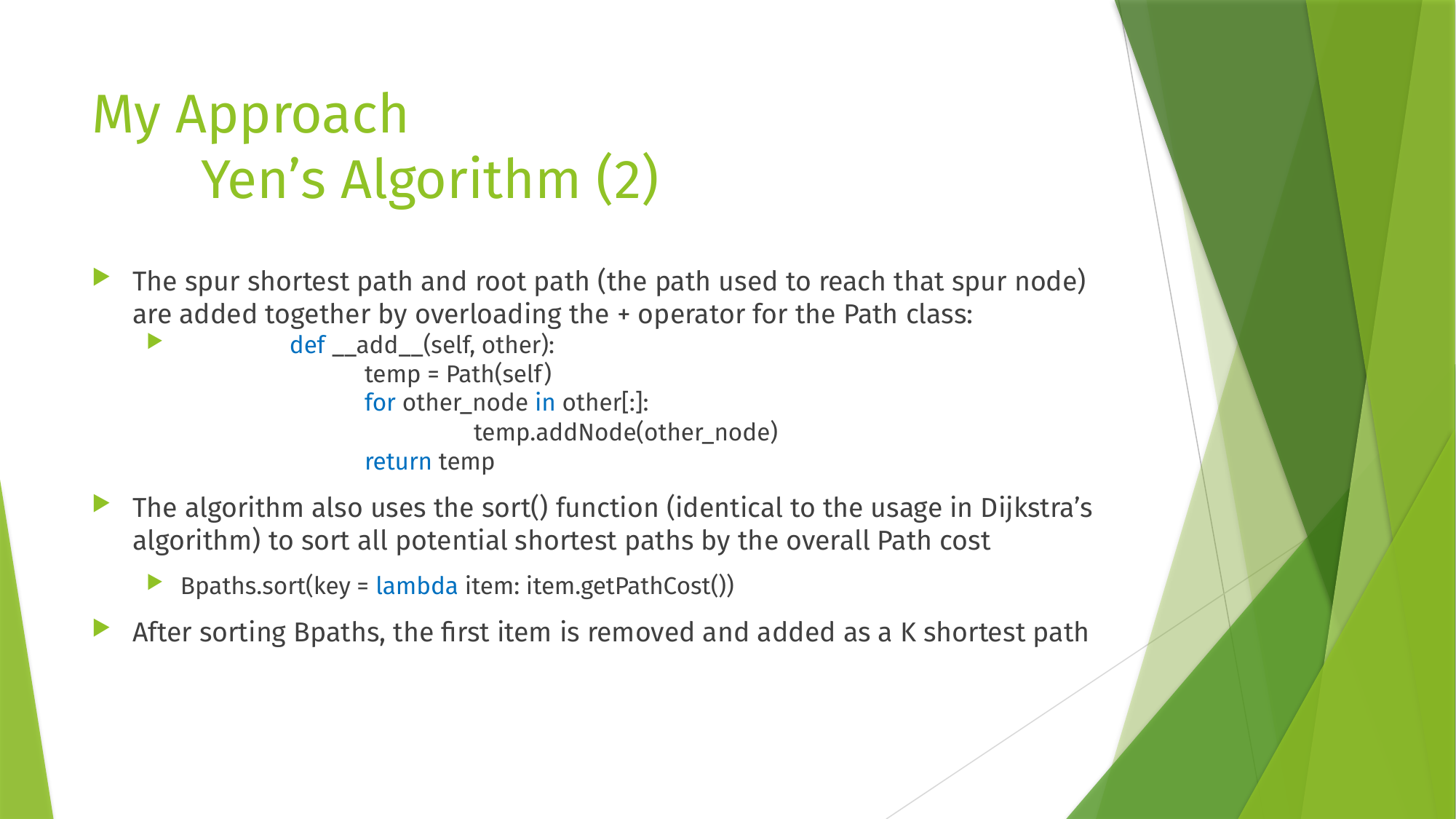

# My Approach Yen’s Algorithm (2)
The spur shortest path and root path (the path used to reach that spur node) are added together by overloading the + operator for the Path class:
	def __add__(self, other):
		temp = Path(self)
		for other_node in other[:]:
			temp.addNode(other_node)
		return temp
The algorithm also uses the sort() function (identical to the usage in Dijkstra’s algorithm) to sort all potential shortest paths by the overall Path cost
Bpaths.sort(key = lambda item: item.getPathCost())
After sorting Bpaths, the first item is removed and added as a K shortest path